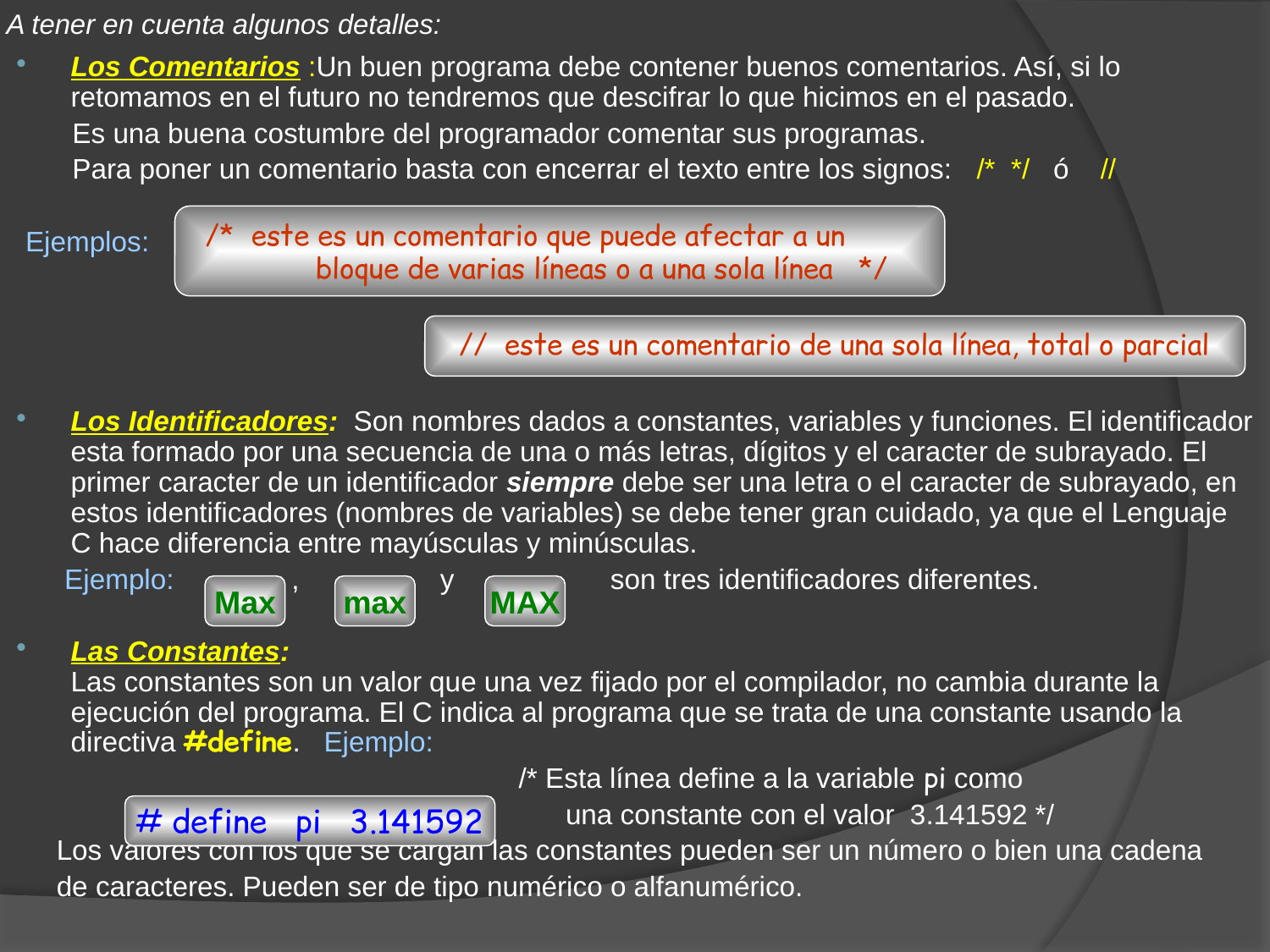

# A tener en cuenta algunos detalles:
Los Comentarios :Un buen programa debe contener buenos comentarios. Así, si lo retomamos en el futuro no tendremos que descifrar lo que hicimos en el pasado.
       Es una buena costumbre del programador comentar sus programas.
       Para poner un comentario basta con encerrar el texto entre los signos:   /*  */   ó    //

 Ejemplos:

Los Identificadores:  Son nombres dados a constantes, variables y funciones. El identificador esta formado por una secuencia de una o más letras, dígitos y el caracter de subrayado. El primer caracter de un identificador siempre debe ser una letra o el caracter de subrayado, en estos identificadores (nombres de variables) se debe tener gran cuidado, ya que el Lenguaje C hace diferencia entre mayúsculas y minúsculas.
      Ejemplo:               ,                  y                    son tres identificadores diferentes.

Las Constantes:
Las constantes son un valor que una vez fijado por el compilador, no cambia durante la ejecución del programa. El C indica al programa que se trata de una constante usando la directiva #define.   Ejemplo:
                                                                /* Esta línea define a la variable pi como
                                                                      una constante con el valor  3.141592 */
     Los valores con los que se cargan las constantes pueden ser un número o bien una cadena
     de caracteres. Pueden ser de tipo numérico o alfanumérico.
/*  este es un comentario que puede afectar a un
          bloque de varias líneas o a una sola línea   */
//  este es un comentario de una sola línea, total o parcial
Max
max
MAX
# define   pi   3.141592